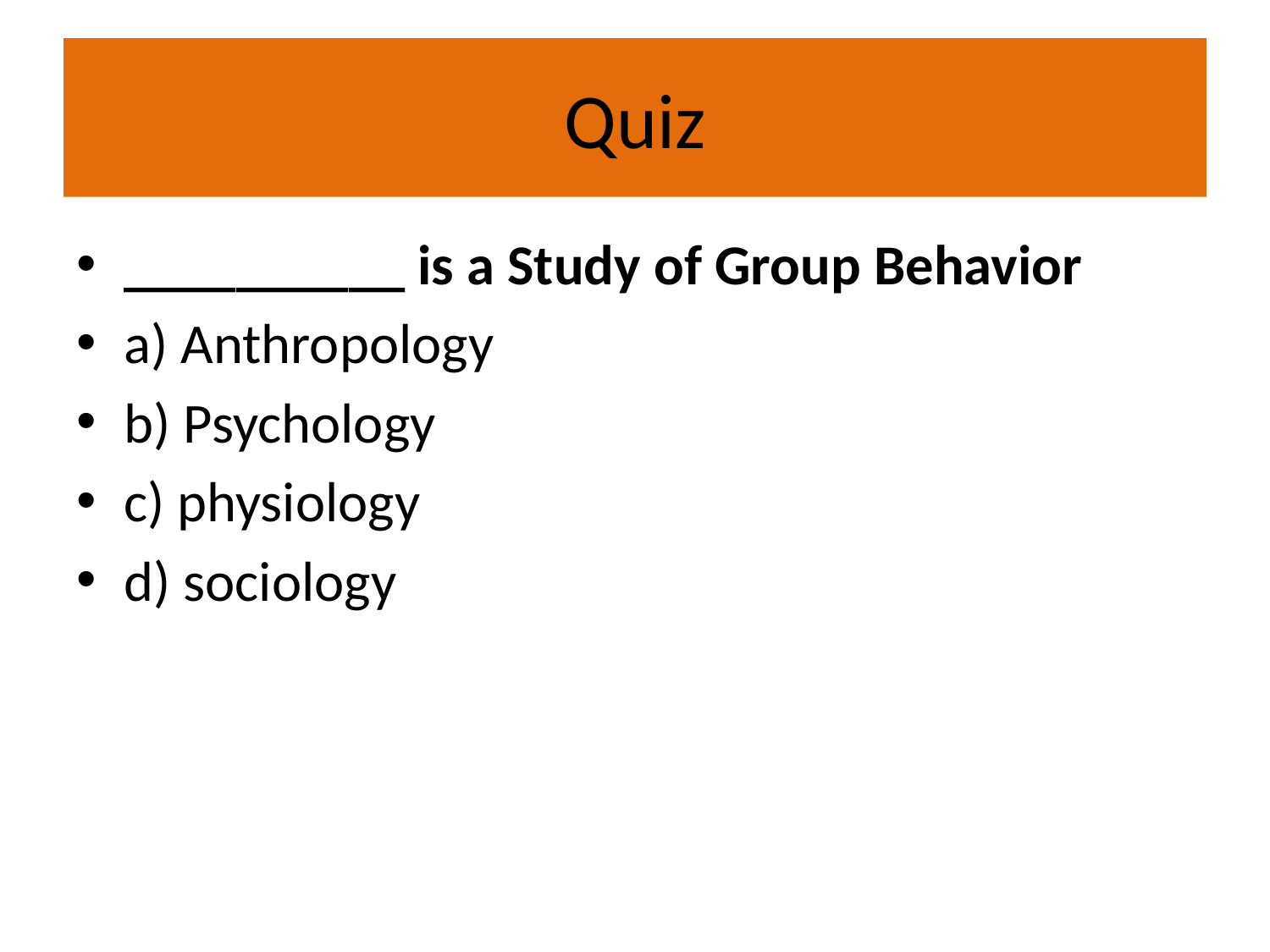

# Quiz
__________ is a Study of Group Behavior
a) Anthropology
b) Psychology
c) physiology
d) sociology